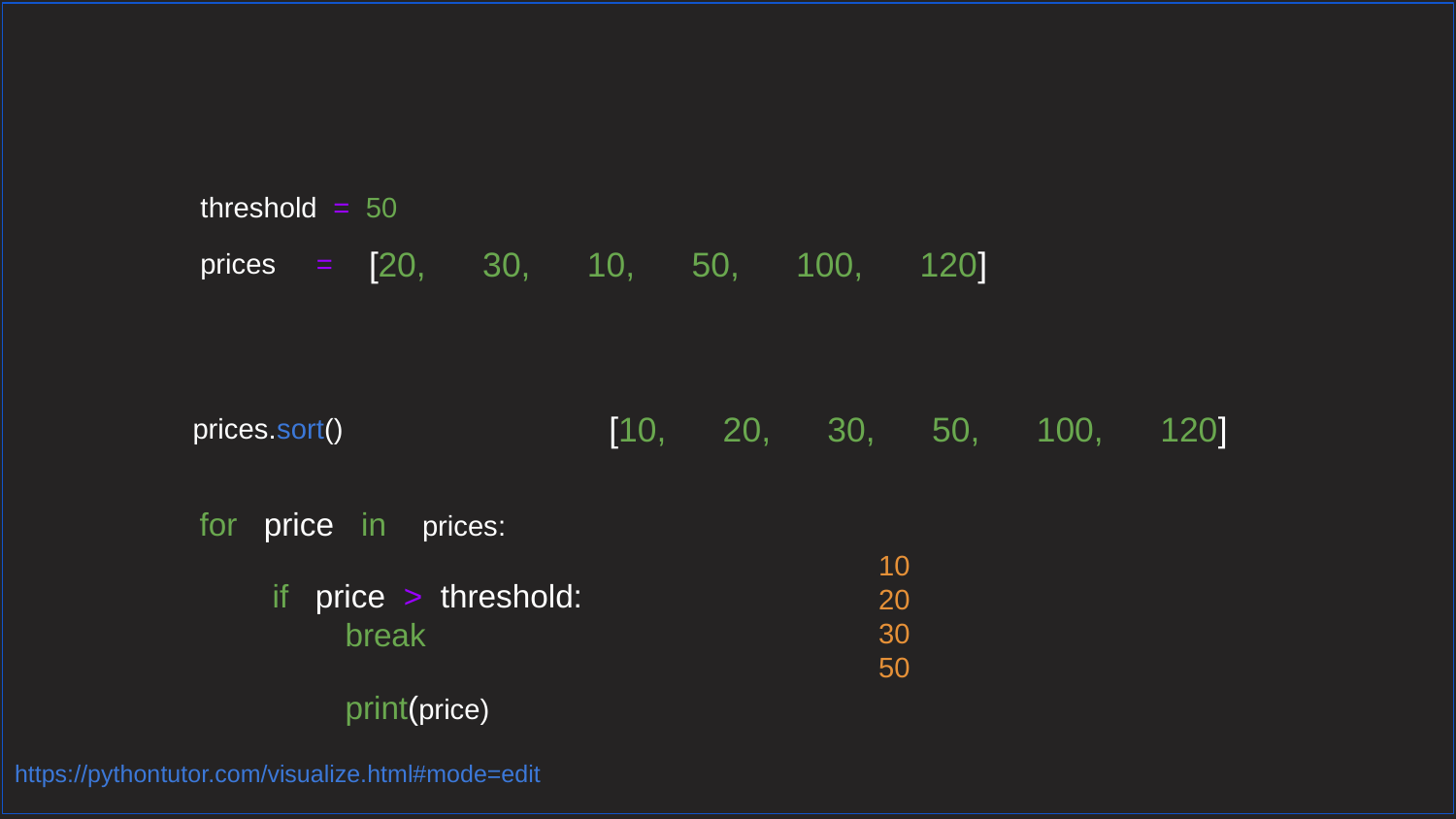

threshold  =  50
[20,      30,      10,      50,      100,      120]
prices     =
[10,      20,      30,      50,      100,      120]
prices.sort()
for   price   in    prices:

if   price  >  threshold:
break

	print(price)
10
20
30
50
https://pythontutor.com/visualize.html#mode=edit